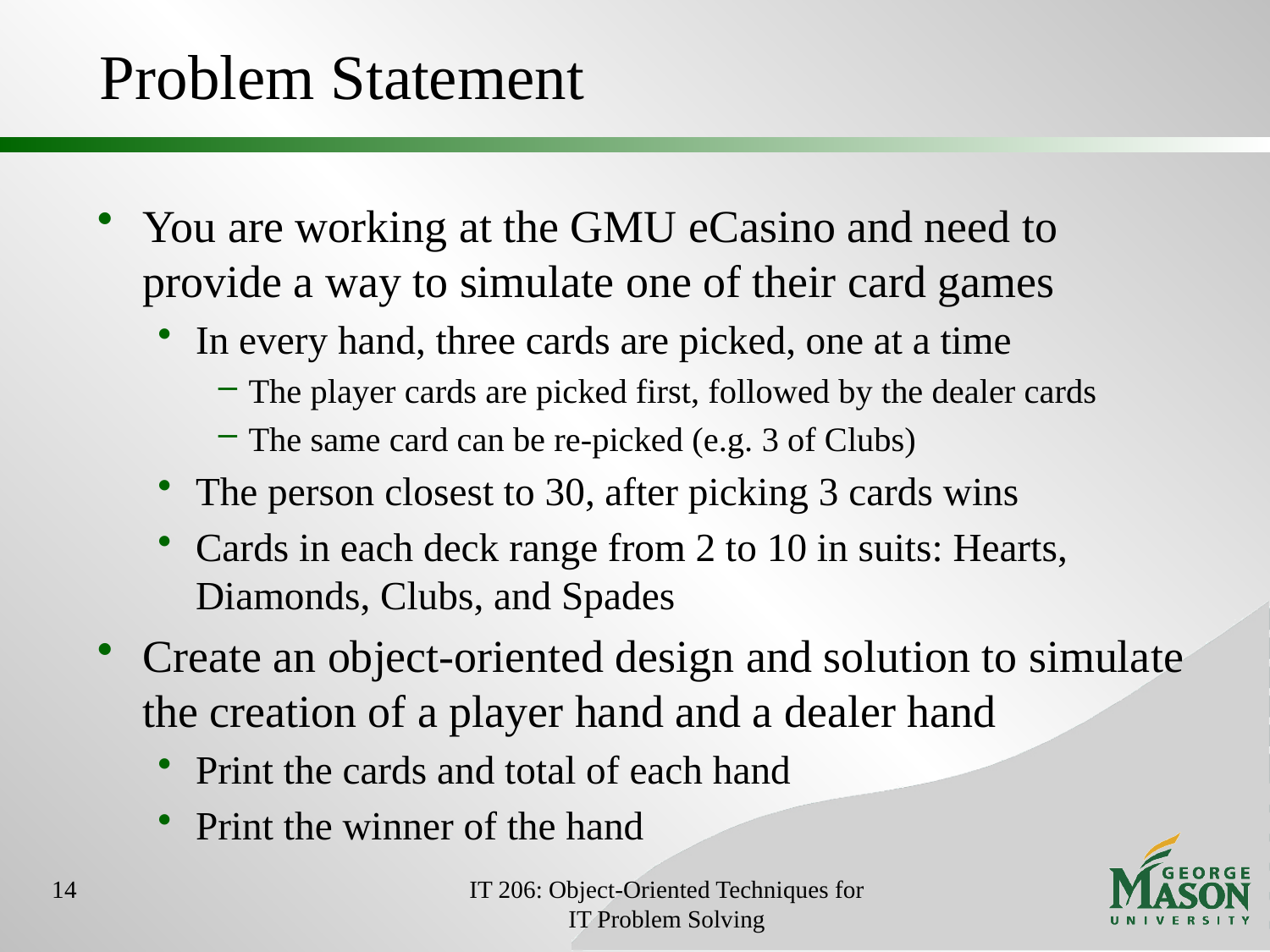

# Problem Statement
You are working at the GMU eCasino and need to provide a way to simulate one of their card games
In every hand, three cards are picked, one at a time
The player cards are picked first, followed by the dealer cards
The same card can be re-picked (e.g. 3 of Clubs)
The person closest to 30, after picking 3 cards wins
Cards in each deck range from 2 to 10 in suits: Hearts, Diamonds, Clubs, and Spades
Create an object-oriented design and solution to simulate the creation of a player hand and a dealer hand
Print the cards and total of each hand
Print the winner of the hand
14
IT 206: Object-Oriented Techniques for IT Problem Solving